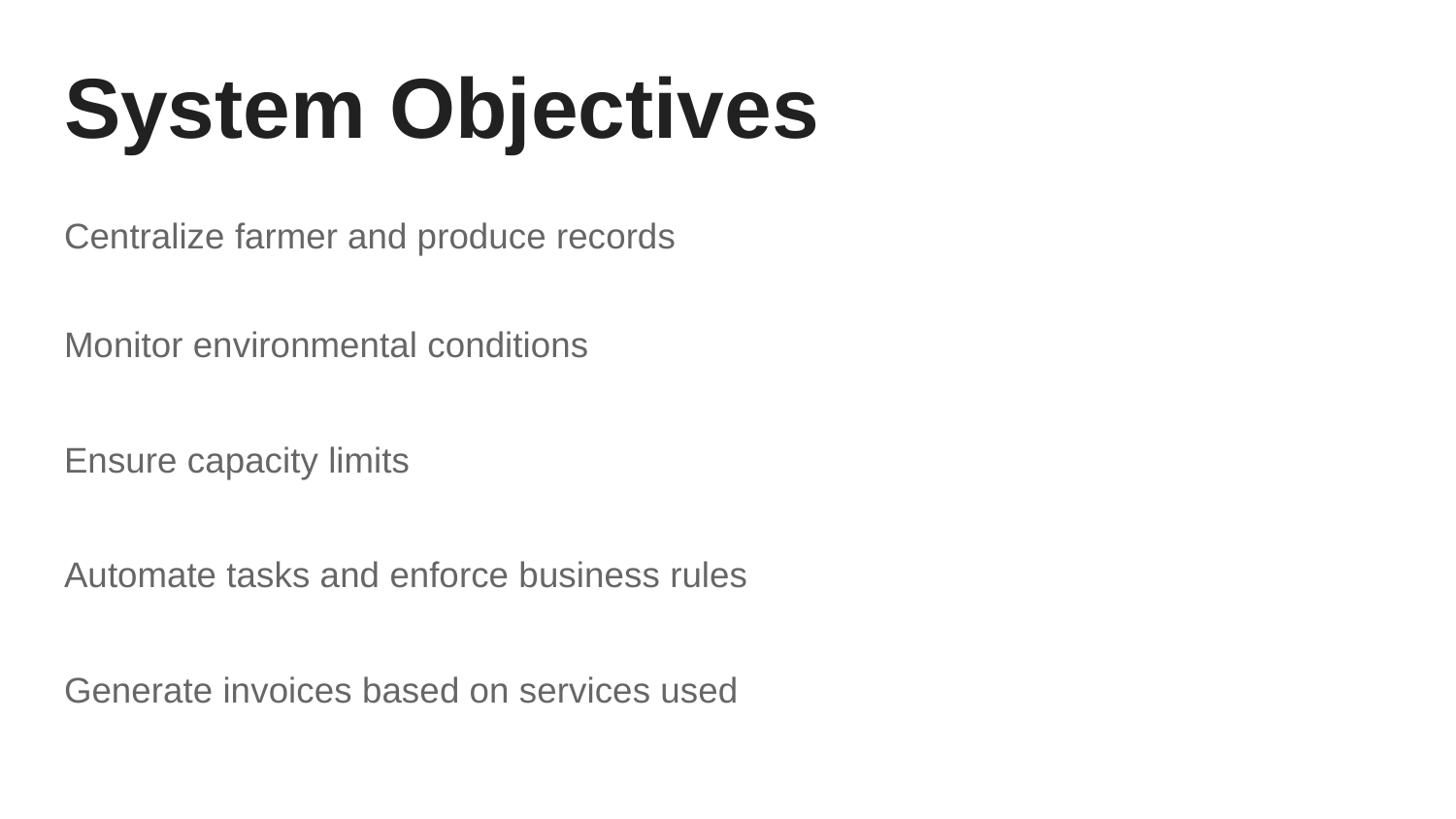

# System Objectives
Centralize farmer and produce records
Monitor environmental conditions
Ensure capacity limits
Automate tasks and enforce business rules
Generate invoices based on services used